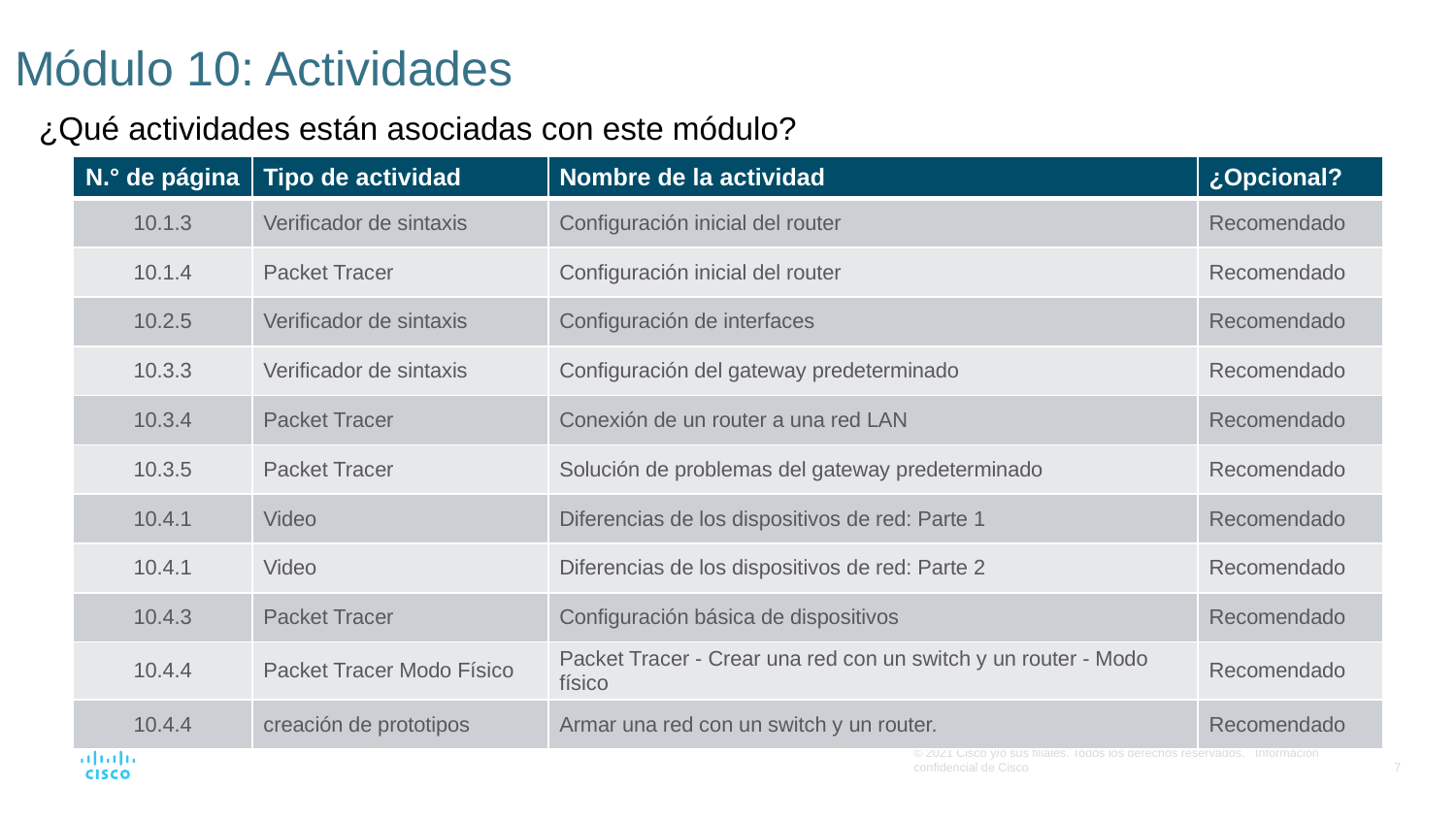

# Módulo 10: Actividades
¿Qué actividades﻿ están asociadas con este módulo?

| N.° de página | Tipo de actividad | Nombre de la actividad | ¿Opcional? |
| --- | --- | --- | --- |
| 10.1.3 | Verificador de sintaxis | Configuración inicial del router | Recomendado |
| 10.1.4 | Packet Tracer | Configuración inicial del router | Recomendado |
| 10.2.5 | Verificador de sintaxis | Configuración de interfaces | Recomendado |
| 10.3.3 | Verificador de sintaxis | Configuración del gateway predeterminado | Recomendado |
| 10.3.4 | Packet Tracer | Conexión de un router a una red LAN | Recomendado |
| 10.3.5 | Packet Tracer | Solución de problemas del gateway predeterminado | Recomendado |
| 10.4.1 | Video | Diferencias de los dispositivos de red: Parte 1 | Recomendado |
| 10.4.1 | Video | Diferencias de los dispositivos de red: Parte 2 | Recomendado |
| 10.4.3 | Packet Tracer | Configuración básica de dispositivos | Recomendado |
| 10.4.4 | Packet Tracer Modo Físico | Packet Tracer - Crear una red con un switch y un router - Modo físico | Recomendado |
| 10.4.4 | creación de prototipos | Armar una red con un switch y un router. | Recomendado |